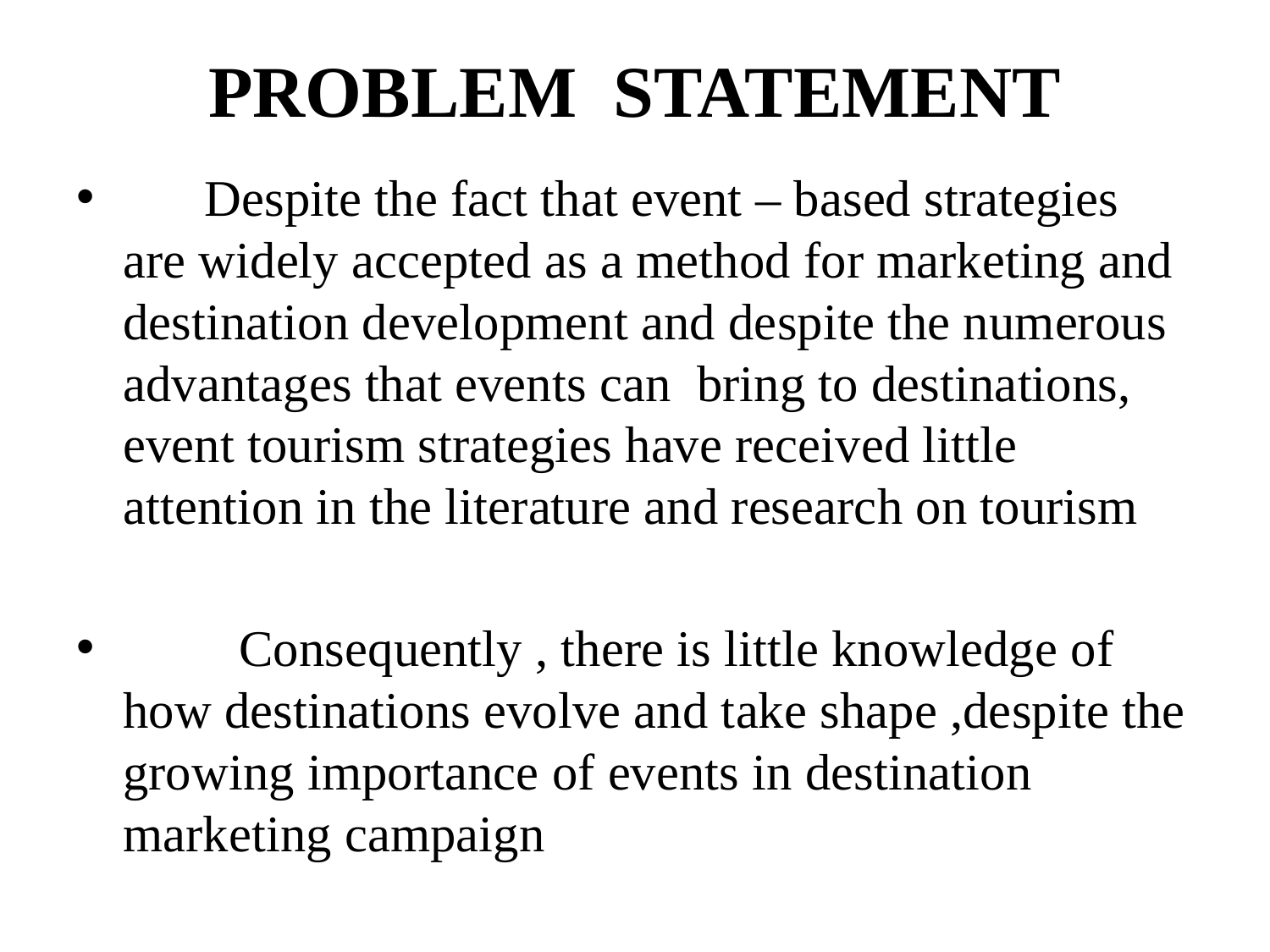

# PROBLEM  STATEMENT
       Despite the fact that event – based strategies are widely accepted as a method for marketing and destination development and despite the numerous advantages that events can  bring to destinations, event tourism strategies have received little attention in the literature and research on tourism

         Consequently , there is little knowledge of how destinations evolve and take shape ,despite the growing importance of events in destination marketing campaign